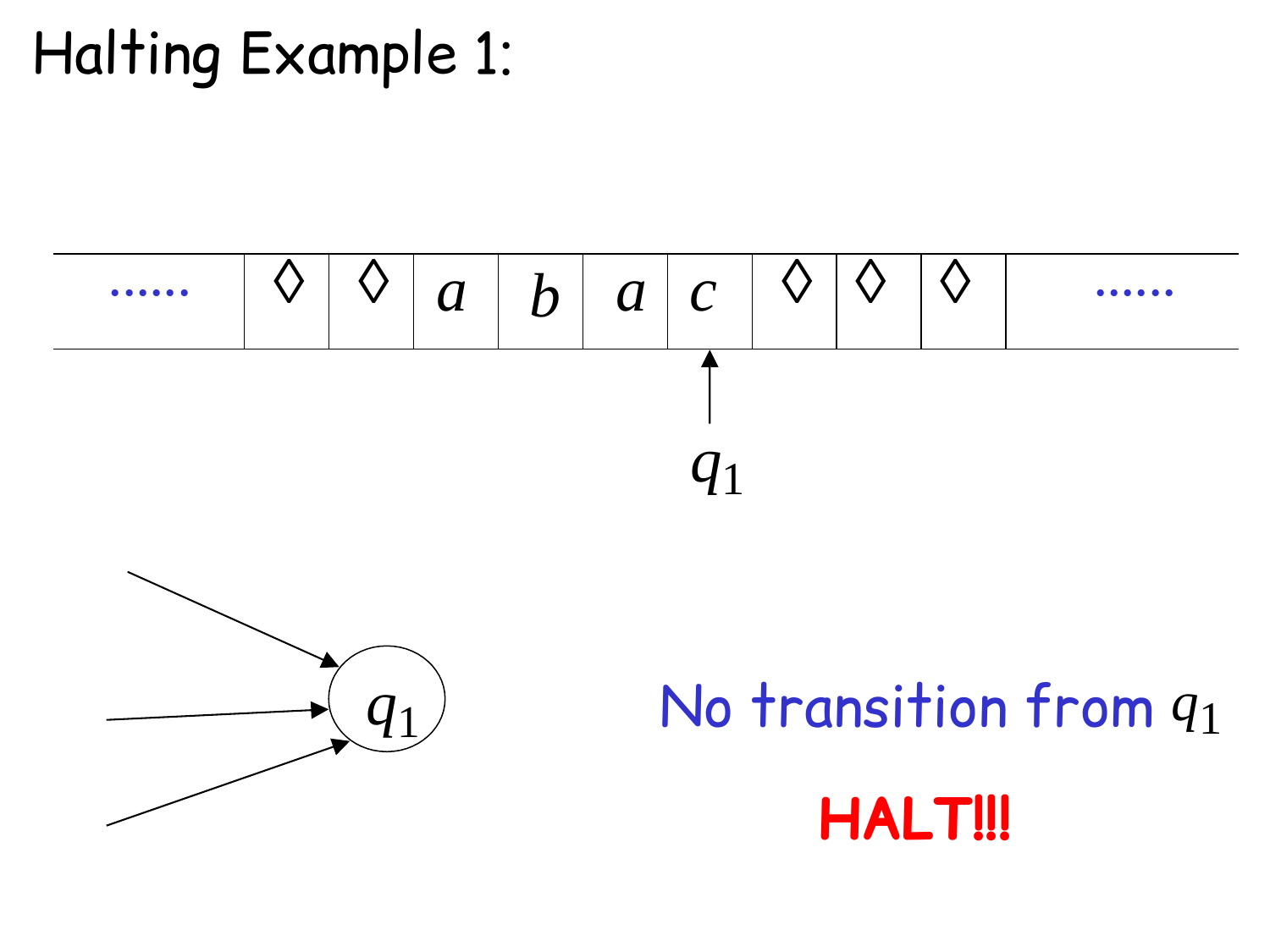

Halting Example 1:
| ...... | ◊ | ◊ | a | b | a | c | ◊ | ◊ | ◊ | ...... |
| --- | --- | --- | --- | --- | --- | --- | --- | --- | --- | --- |

q1

No transition from q1
HALT!!!
q1